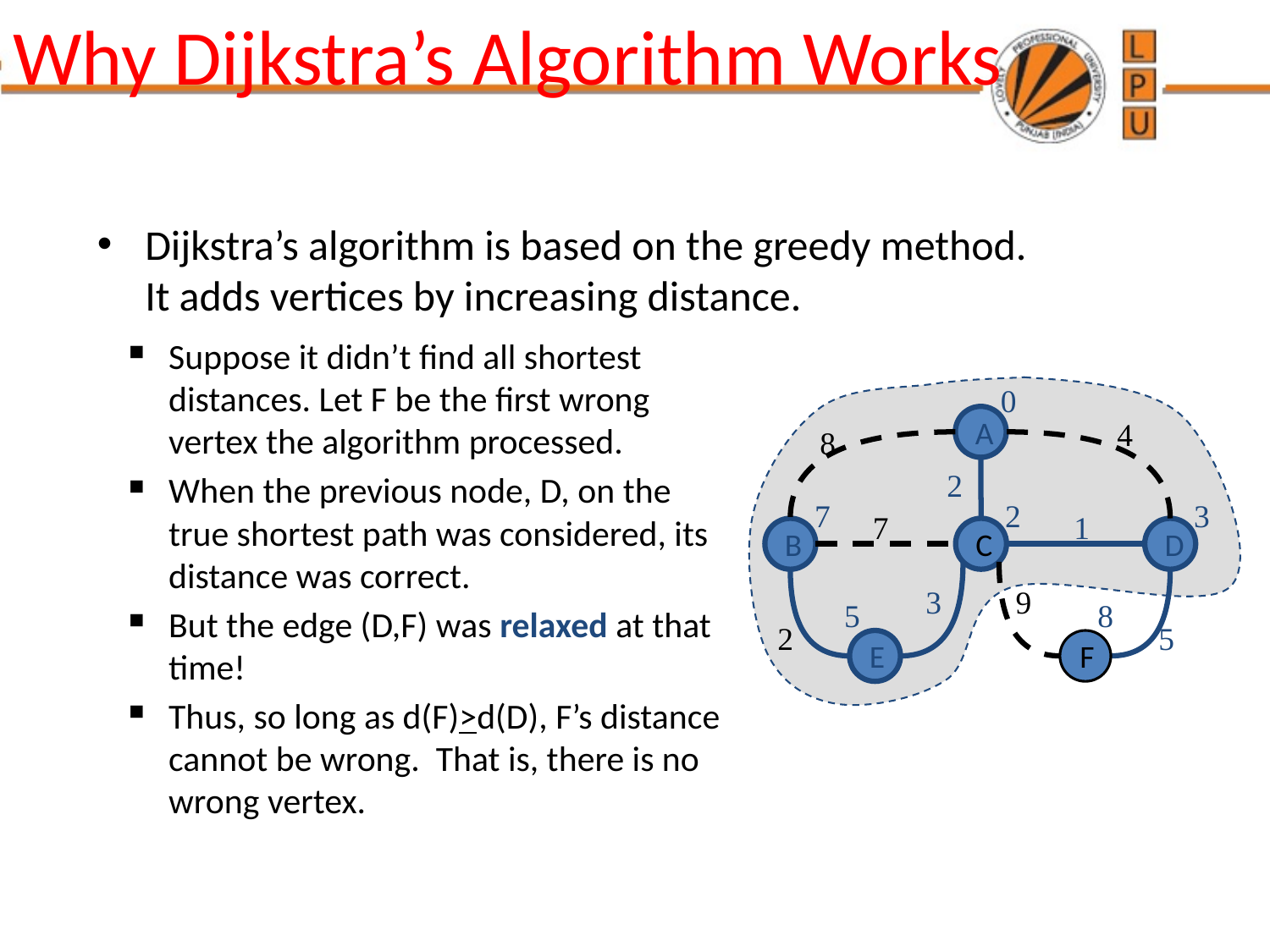

# Why Dijkstra’s Algorithm Works
Dijkstra’s algorithm is based on the greedy method. It adds vertices by increasing distance.
Suppose it didn’t find all shortest distances. Let F be the first wrong vertex the algorithm processed.
When the previous node, D, on the true shortest path was considered, its distance was correct.
But the edge (D,F) was relaxed at that time!
Thus, so long as d(F)>d(D), F’s distance cannot be wrong.  That is, there is no wrong vertex.
0

A
4
8
2
7
2
3
7
1
B
C
D
3
9
5
8
2
5
E
F